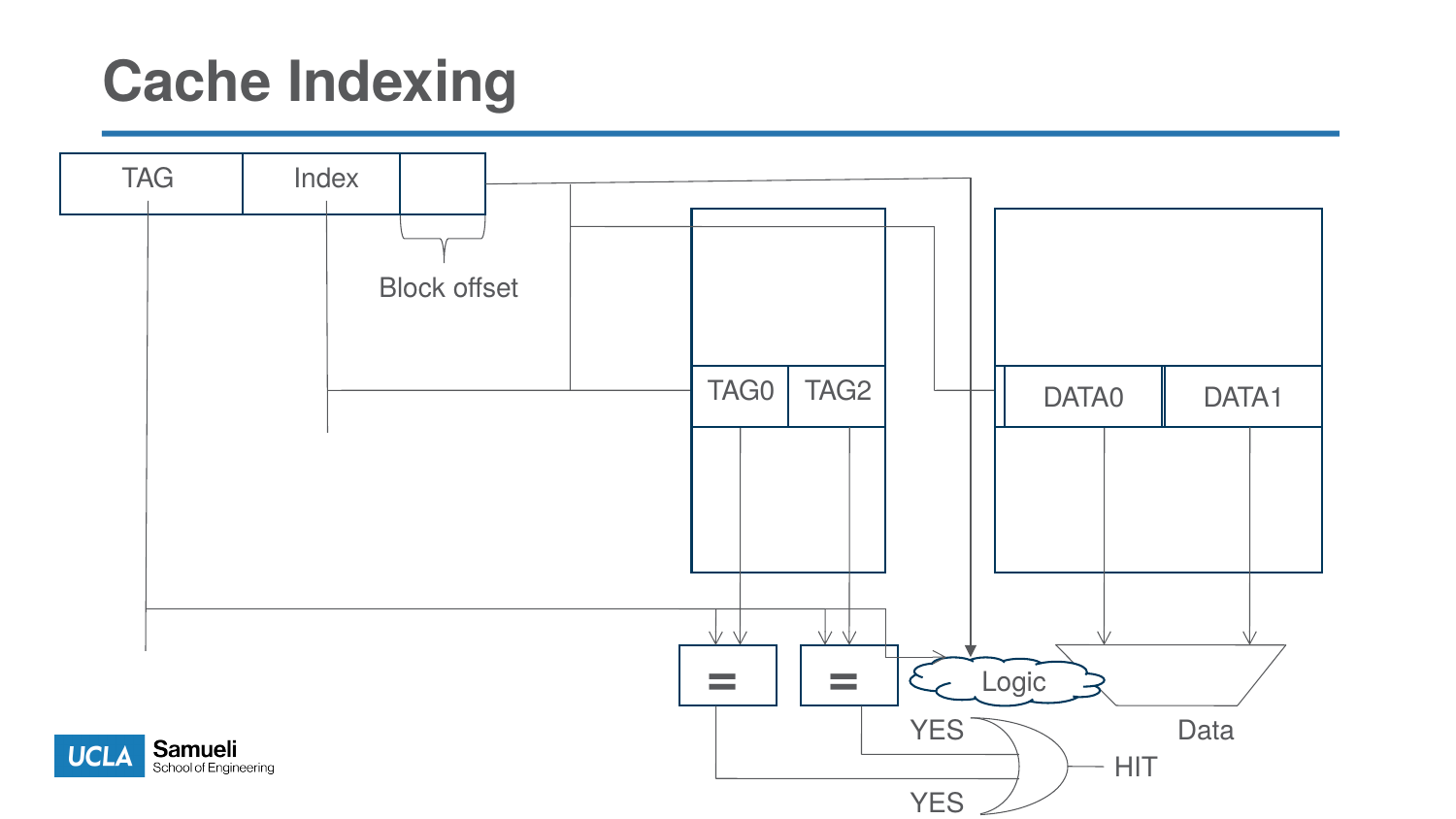

Cache Indexing
dex
TAG

Index

Block offset

TAG0

TAG2

DATA0
DATA1
=
=

Logic
YES
Data

HIT
YES